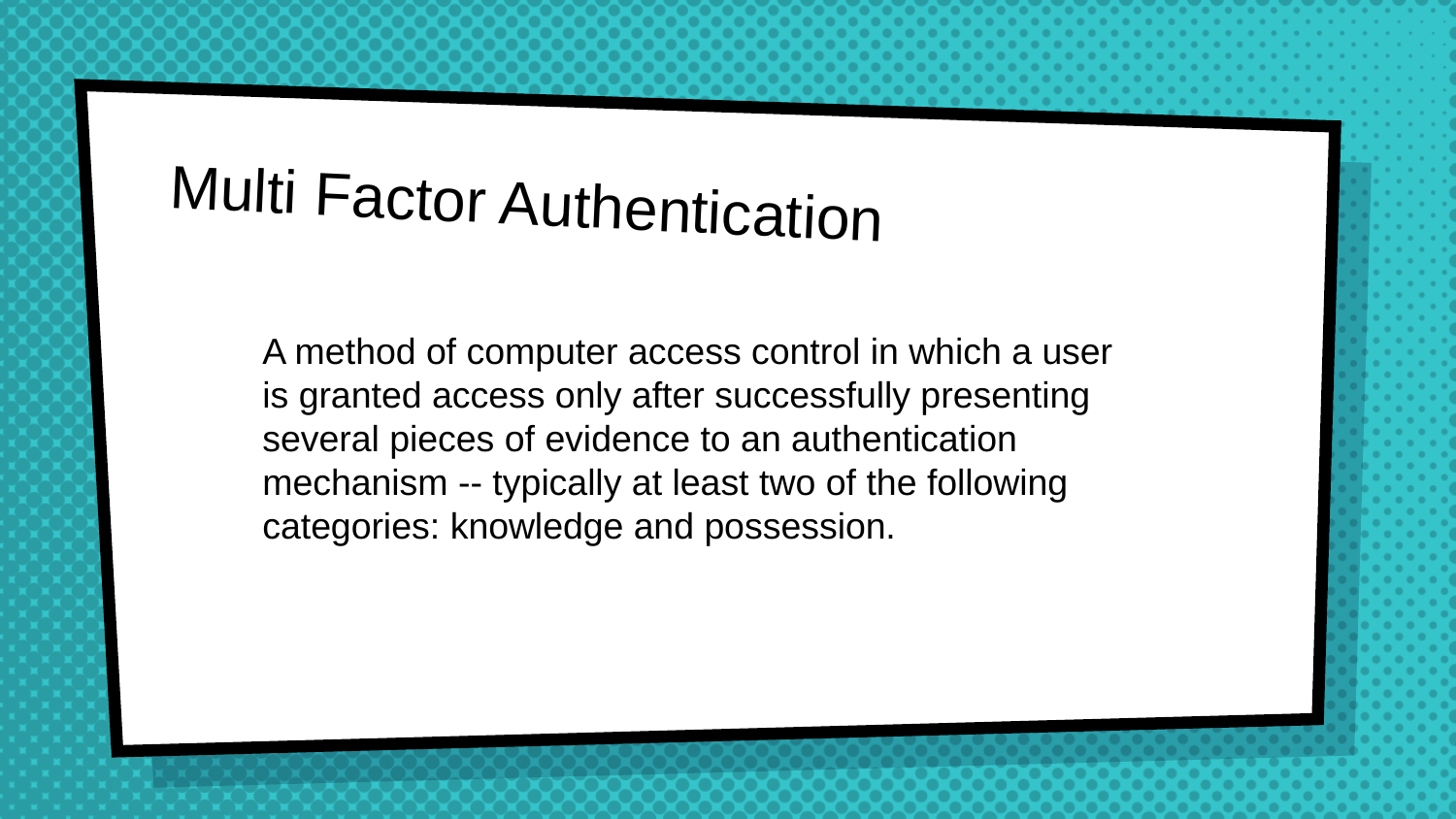

# Multi Factor Authentication
A method of computer access control in which a user is granted access only after successfully presenting several pieces of evidence to an authentication mechanism -- typically at least two of the following categories: knowledge and possession.